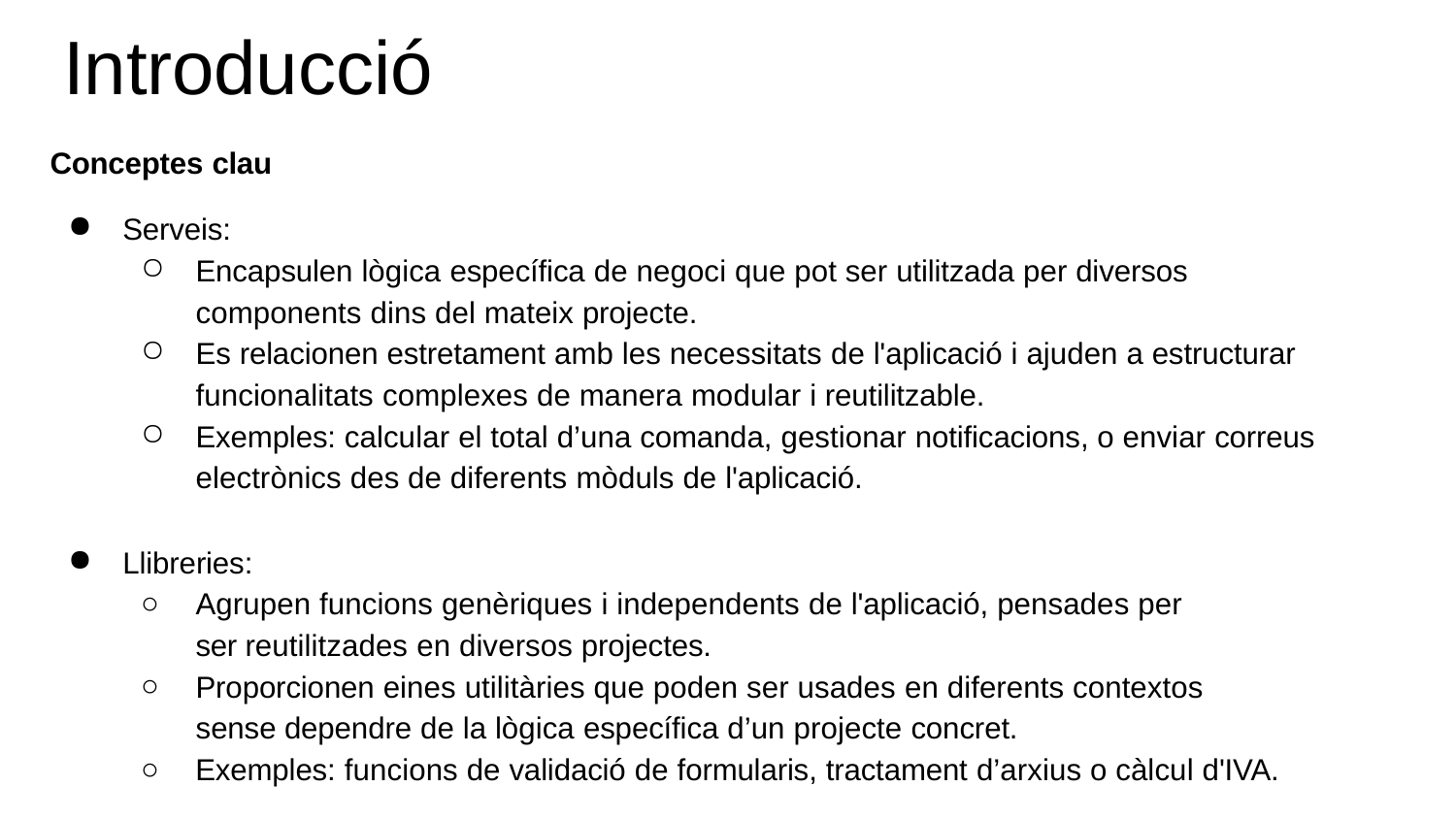

# Introducció
Conceptes clau
Serveis:
Encapsulen lògica específica de negoci que pot ser utilitzada per diversos components dins del mateix projecte.
Es relacionen estretament amb les necessitats de l'aplicació i ajuden a estructurar funcionalitats complexes de manera modular i reutilitzable.
Exemples: calcular el total d’una comanda, gestionar notificacions, o enviar correus electrònics des de diferents mòduls de l'aplicació.

Llibreries:
Agrupen funcions genèriques i independents de l'aplicació, pensades per ser reutilitzades en diversos projectes.
Proporcionen eines utilitàries que poden ser usades en diferents contextos sense dependre de la lògica específica d’un projecte concret.
Exemples: funcions de validació de formularis, tractament d’arxius o càlcul d'IVA.